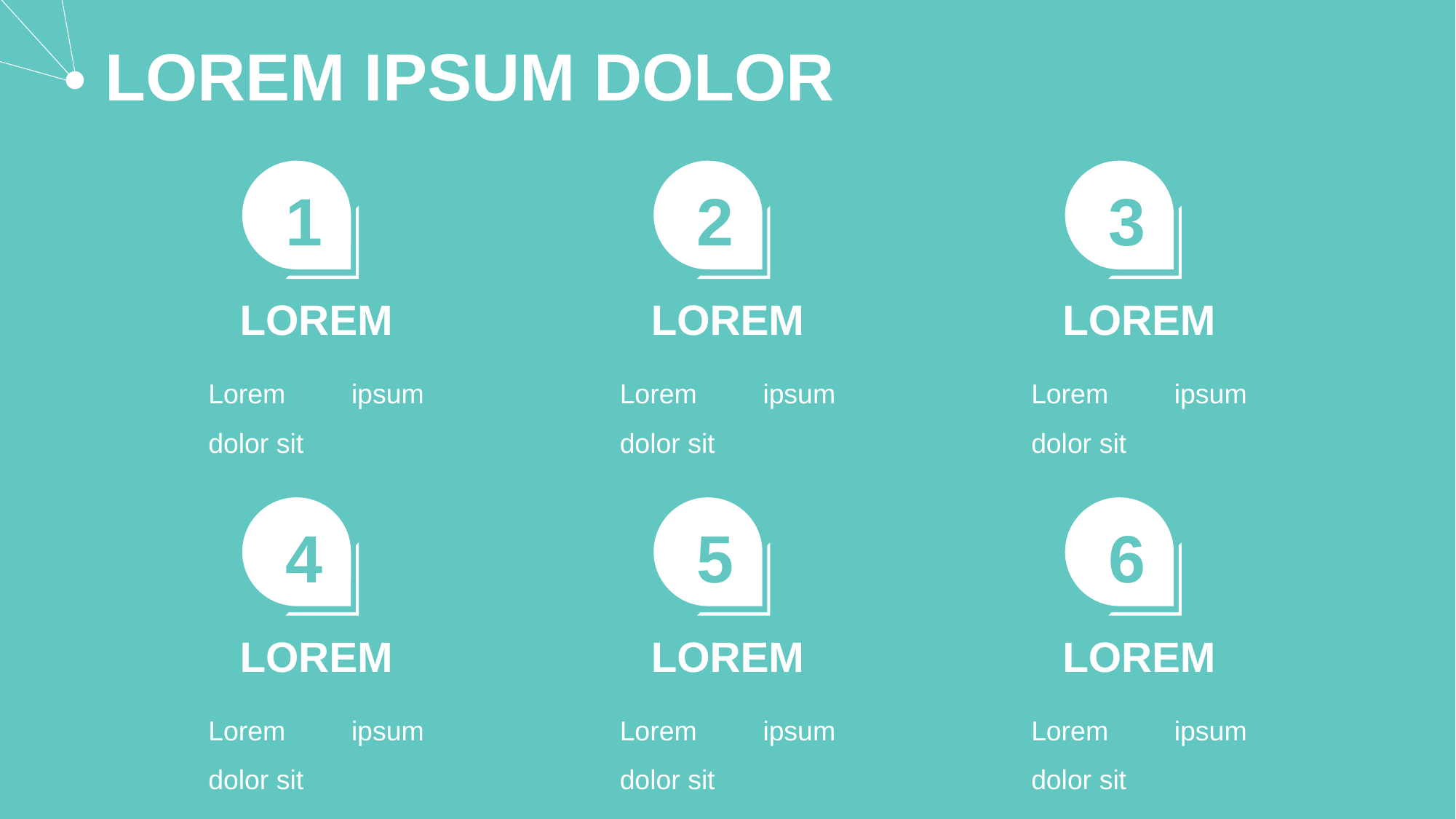

LOREM IPSUM DOLOR

1
LOREM
Lorem ipsum dolor sit

2
LOREM
Lorem ipsum dolor sit

3
LOREM
Lorem ipsum dolor sit

4
LOREM
Lorem ipsum dolor sit

5
LOREM
Lorem ipsum dolor sit

6
LOREM
Lorem ipsum dolor sit